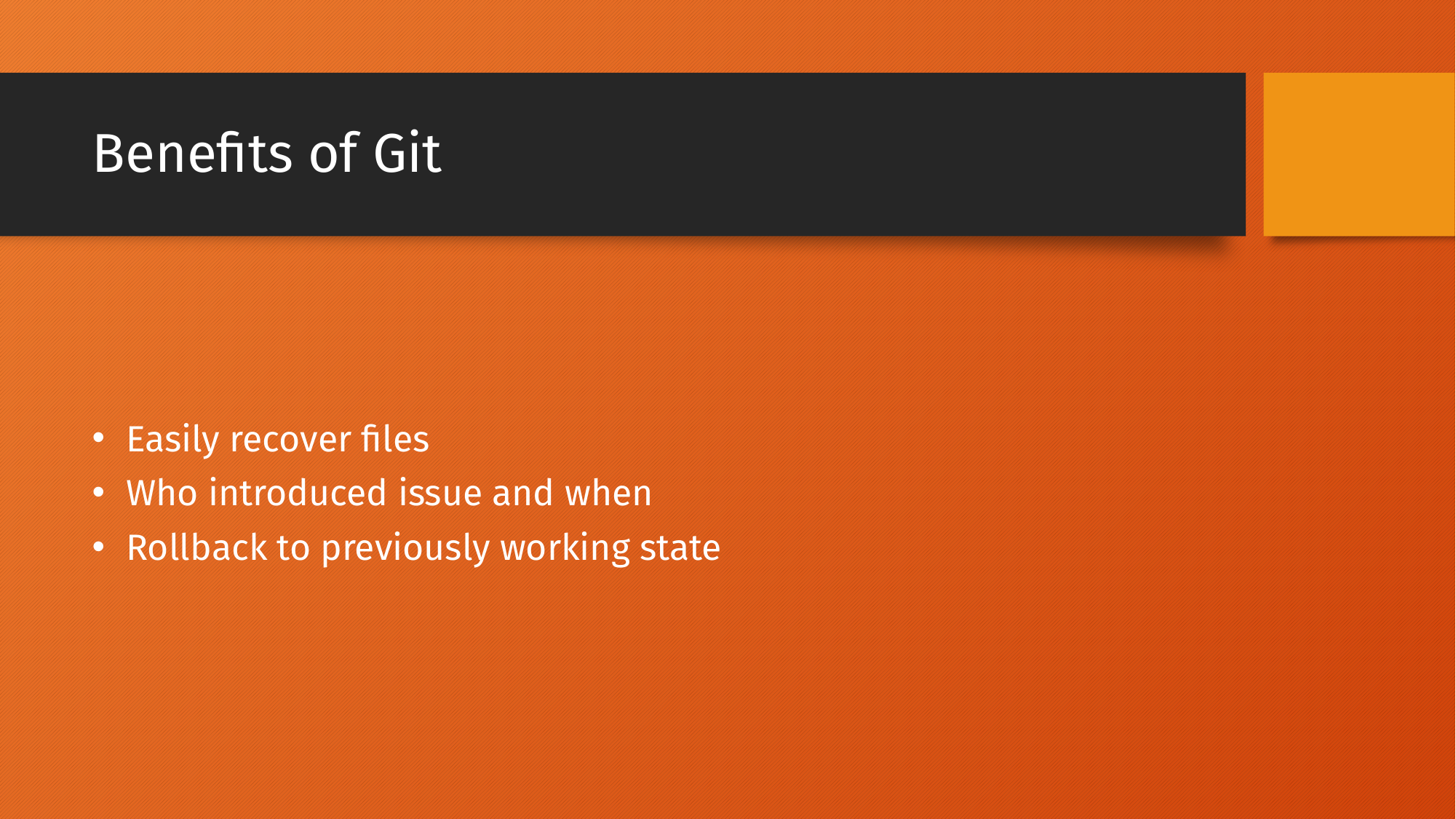

# Benefits of Git
Easily recover files
Who introduced issue and when
Rollback to previously working state